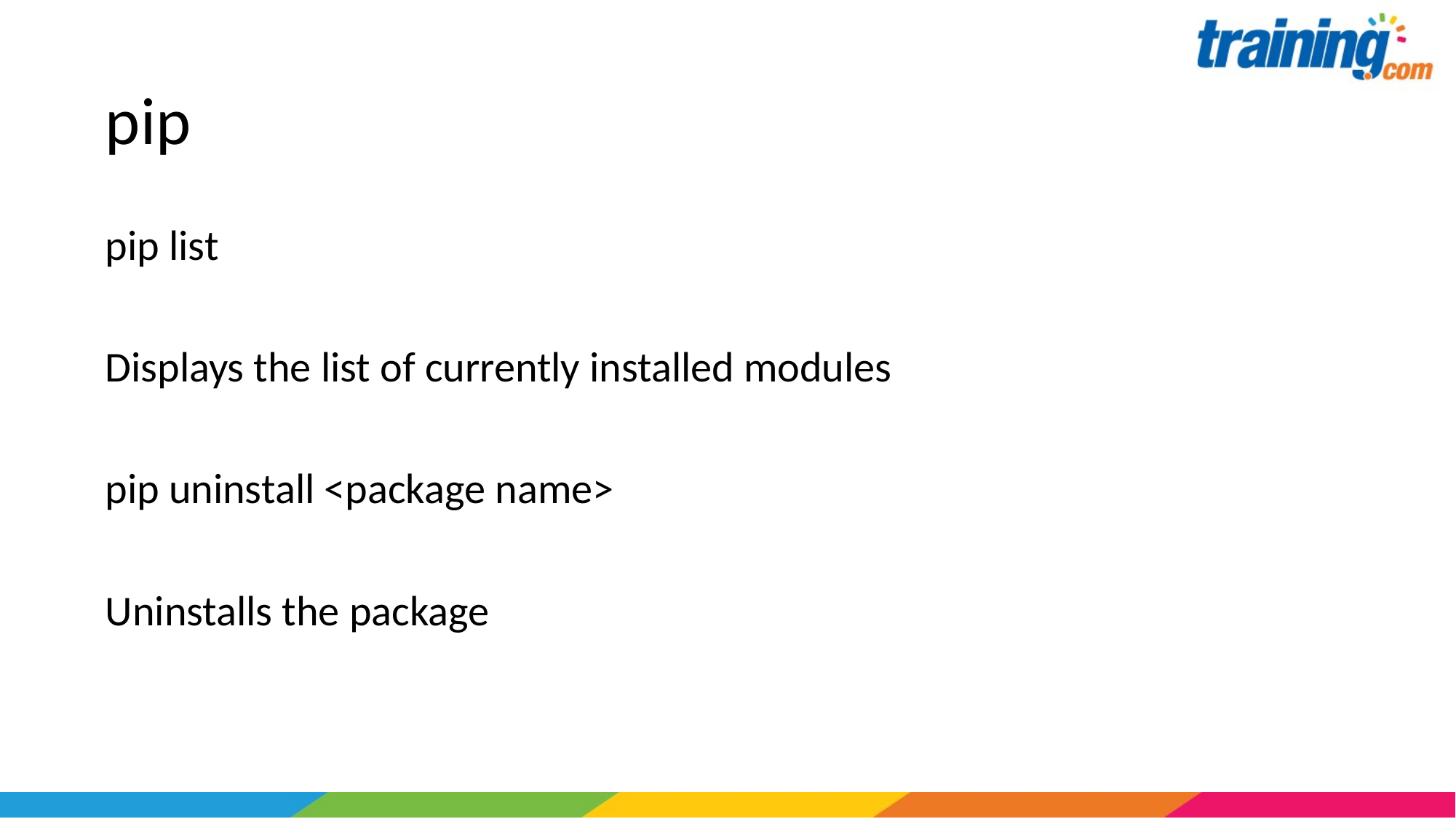

# pip
pip list

Displays the list of currently installed modules

pip uninstall <package name>

Uninstalls the package